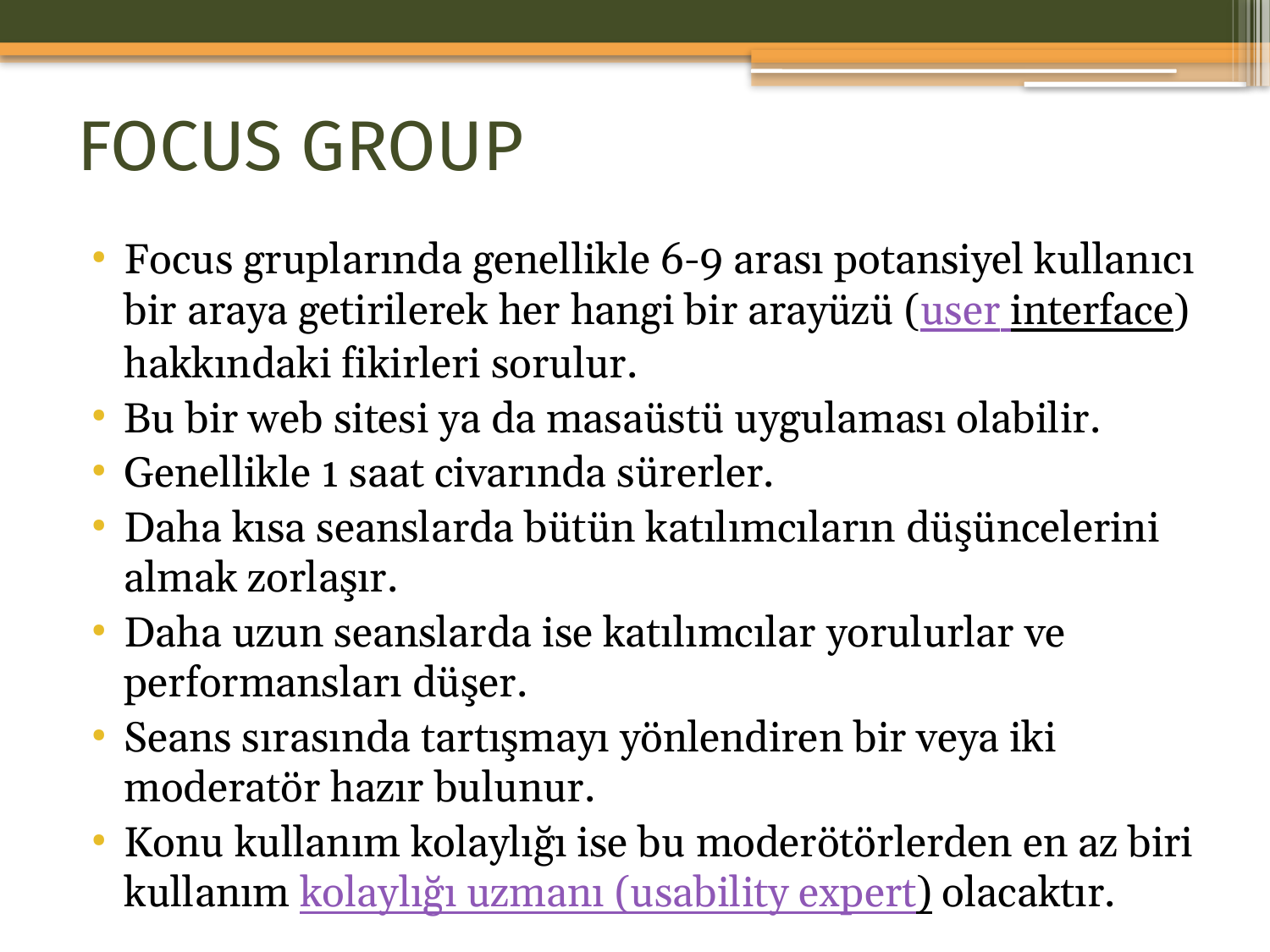

# FOCUS GROUP
Focus gruplarında genellikle 6-9 arası potansiyel kullanıcı bir araya getirilerek her hangi bir arayüzü (user interface) hakkındaki fikirleri sorulur.
Bu bir web sitesi ya da masaüstü uygulaması olabilir.
Genellikle 1 saat civarında sürerler.
Daha kısa seanslarda bütün katılımcıların düşüncelerini almak zorlaşır.
Daha uzun seanslarda ise katılımcılar yorulurlar ve performansları düşer.
Seans sırasında tartışmayı yönlendiren bir veya iki moderatör hazır bulunur.
Konu kullanım kolaylığı ise bu moderötörlerden en az biri kullanım kolaylığı uzmanı (usability expert) olacaktır.